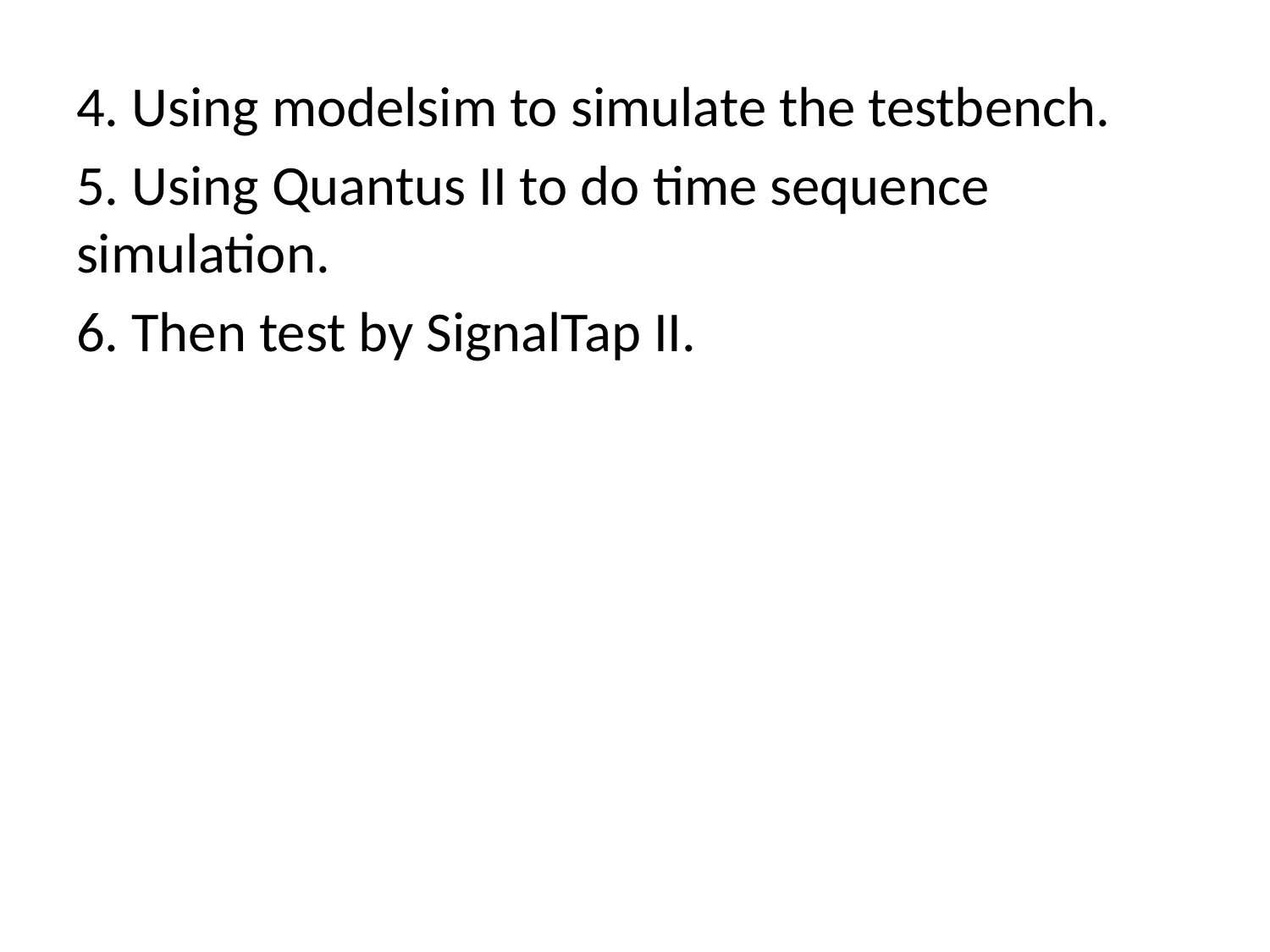

4. Using modelsim to simulate the testbench.
5. Using Quantus II to do time sequence simulation.
6. Then test by SignalTap II.